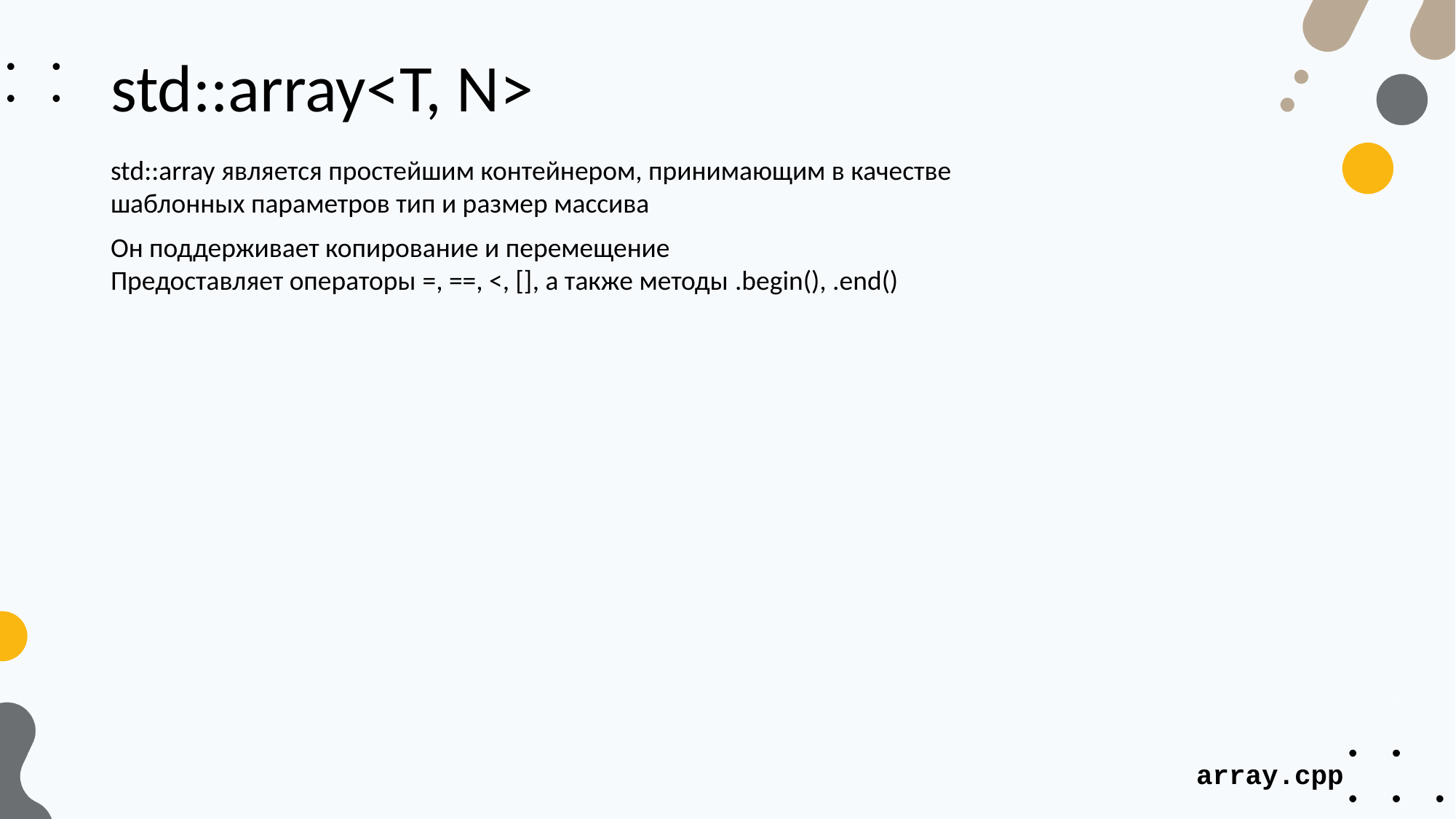

# std::array<T, N>
std::array является простейшим контейнером, принимающим в качестве шаблонных параметров тип и размер массива
Он поддерживает копирование и перемещение
Предоставляет операторы =, ==, <, [], а также методы .begin(), .end()
array.cpp